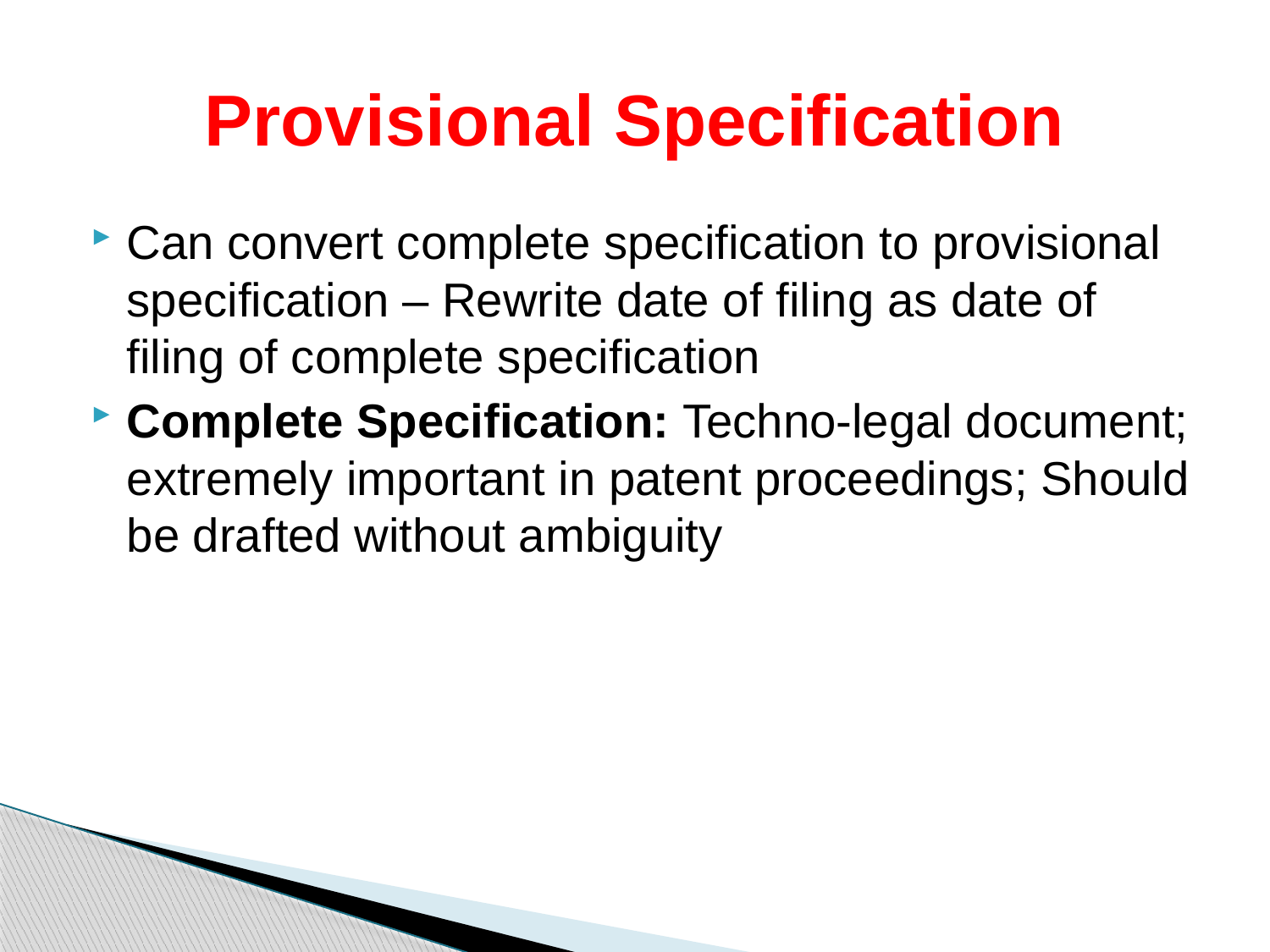

# Provisional Specification
Can convert complete specification to provisional specification – Rewrite date of filing as date of filing of complete specification
Complete Specification: Techno-legal document; extremely important in patent proceedings; Should be drafted without ambiguity